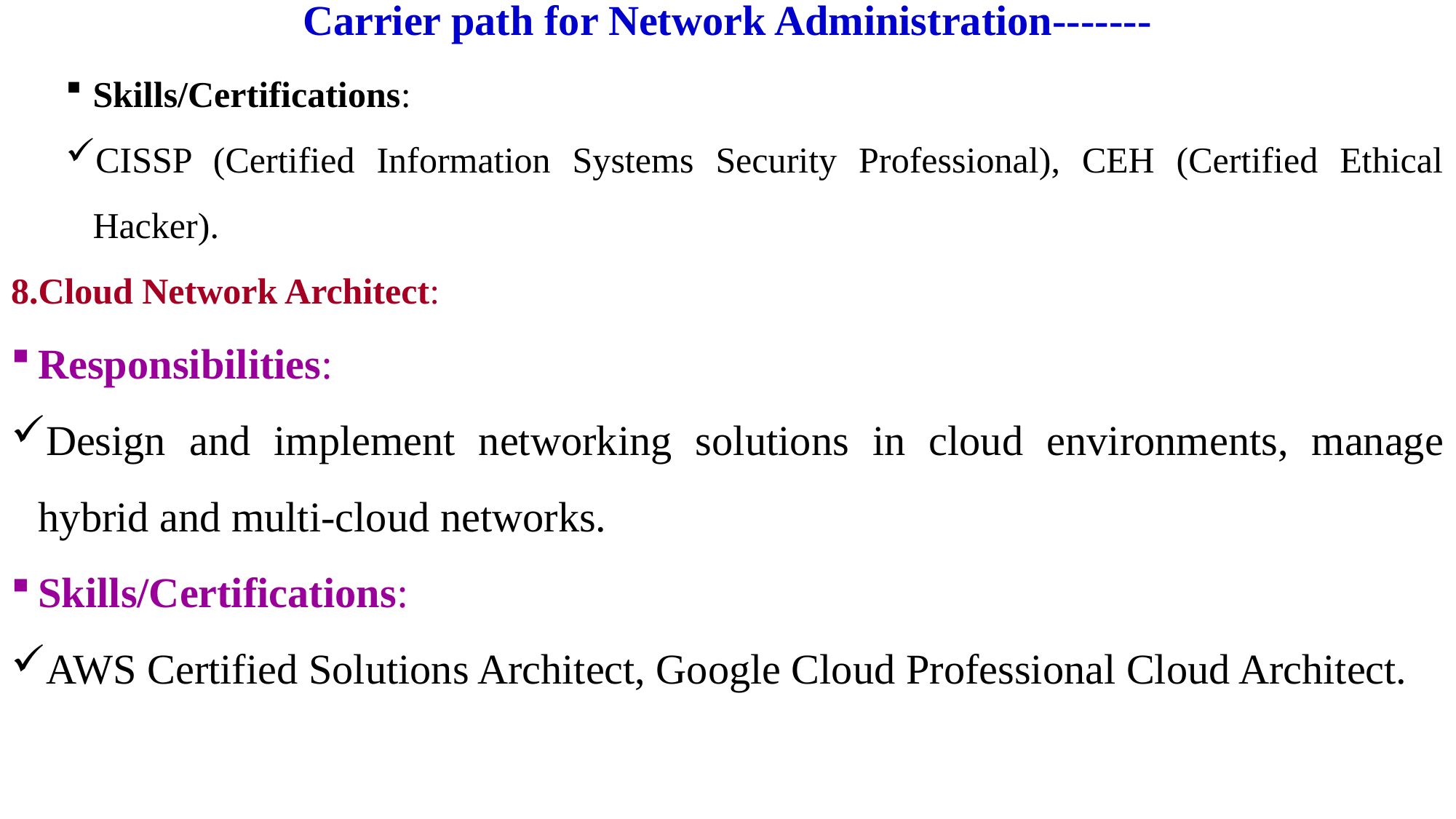

# Carrier path for Network Administration-------
Skills/Certifications:
CISSP (Certified Information Systems Security Professional), CEH (Certified Ethical Hacker).
Cloud Network Architect:
Responsibilities:
Design and implement networking solutions in cloud environments, manage hybrid and multi-cloud networks.
Skills/Certifications:
AWS Certified Solutions Architect, Google Cloud Professional Cloud Architect.
112